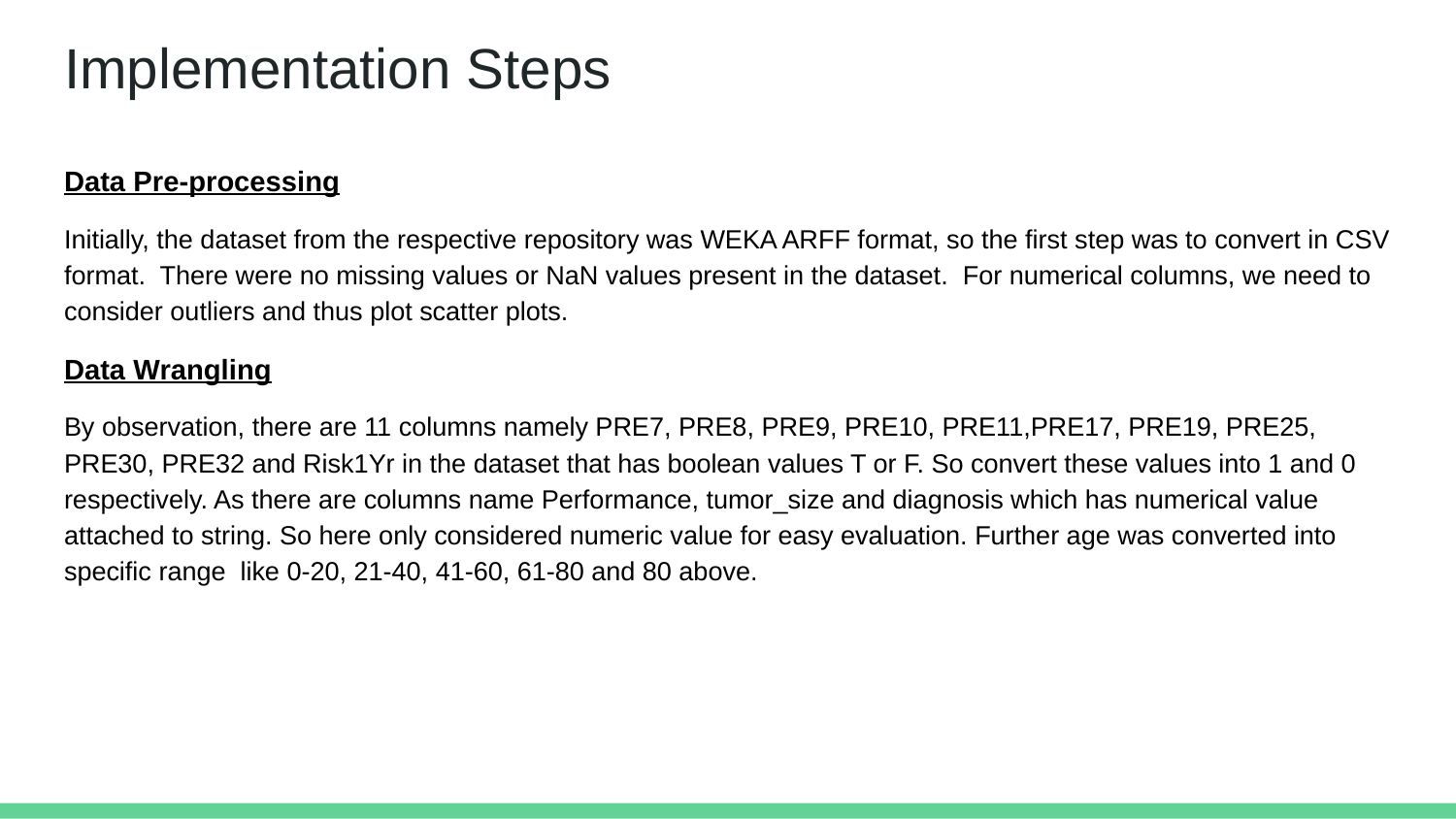

# Implementation Steps
Data Pre-processing
Initially, the dataset from the respective repository was WEKA ARFF format, so the first step was to convert in CSV format.  There were no missing values or NaN values present in the dataset.  For numerical columns, we need to consider outliers and thus plot scatter plots.
Data Wrangling
By observation, there are 11 columns namely PRE7, PRE8, PRE9, PRE10, PRE11,PRE17, PRE19, PRE25, PRE30, PRE32 and Risk1Yr in the dataset that has boolean values T or F. So convert these values into 1 and 0 respectively. As there are columns name Performance, tumor_size and diagnosis which has numerical value attached to string. So here only considered numeric value for easy evaluation. Further age was converted into specific range  like 0-20, 21-40, 41-60, 61-80 and 80 above.